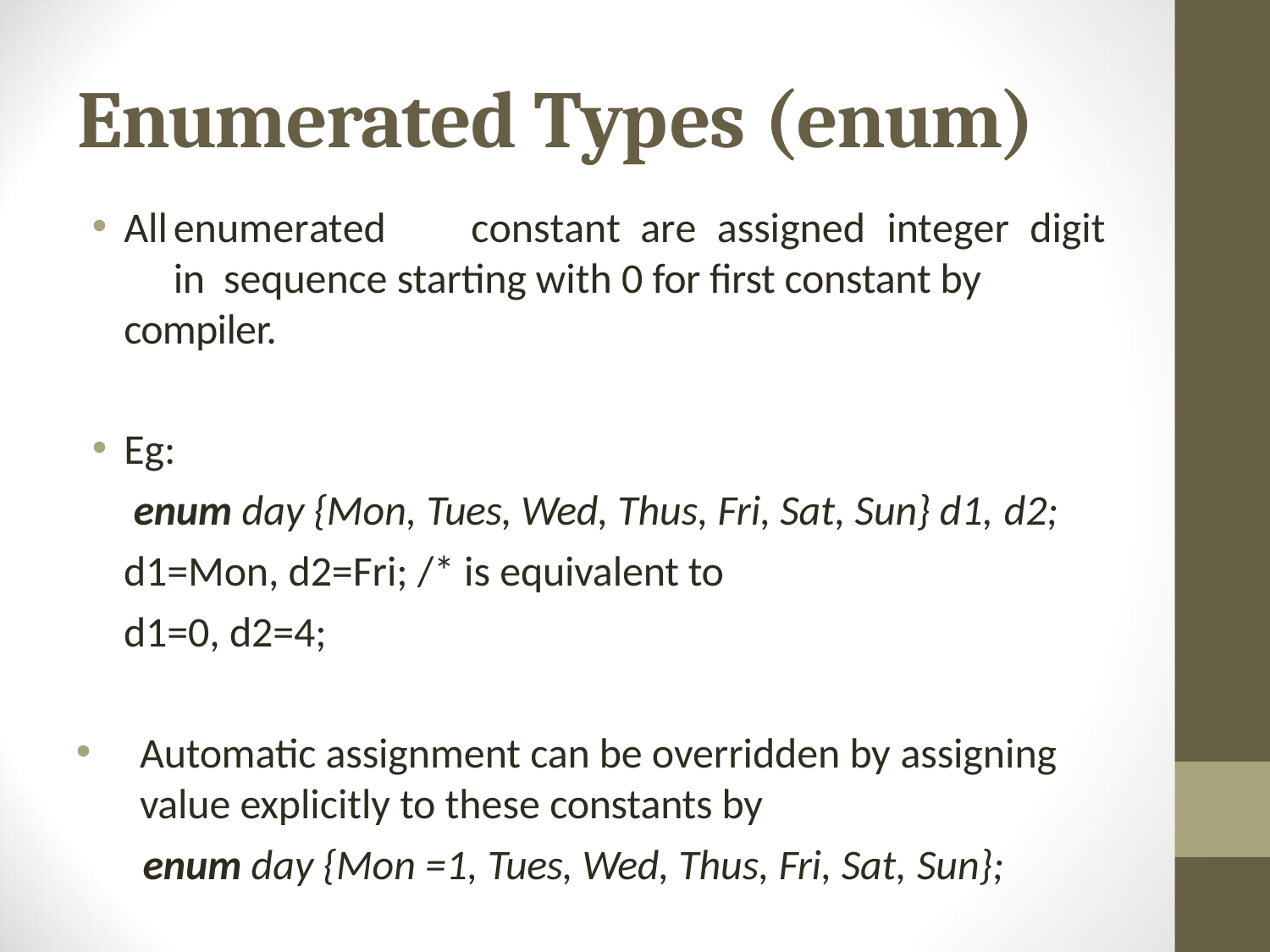

# Enumerated Types (enum)
All	enumerated	constant	are	assigned	integer	digit	in  sequence starting with 0 for first constant by compiler.

Eg:
enum day {Mon, Tues, Wed, Thus, Fri, Sat, Sun} d1, d2;
d1=Mon, d2=Fri; /* is equivalent to
d1=0, d2=4;

Automatic assignment can be overridden by assigning
value explicitly to these constants by
enum day {Mon =1, Tues, Wed, Thus, Fri, Sat, Sun};